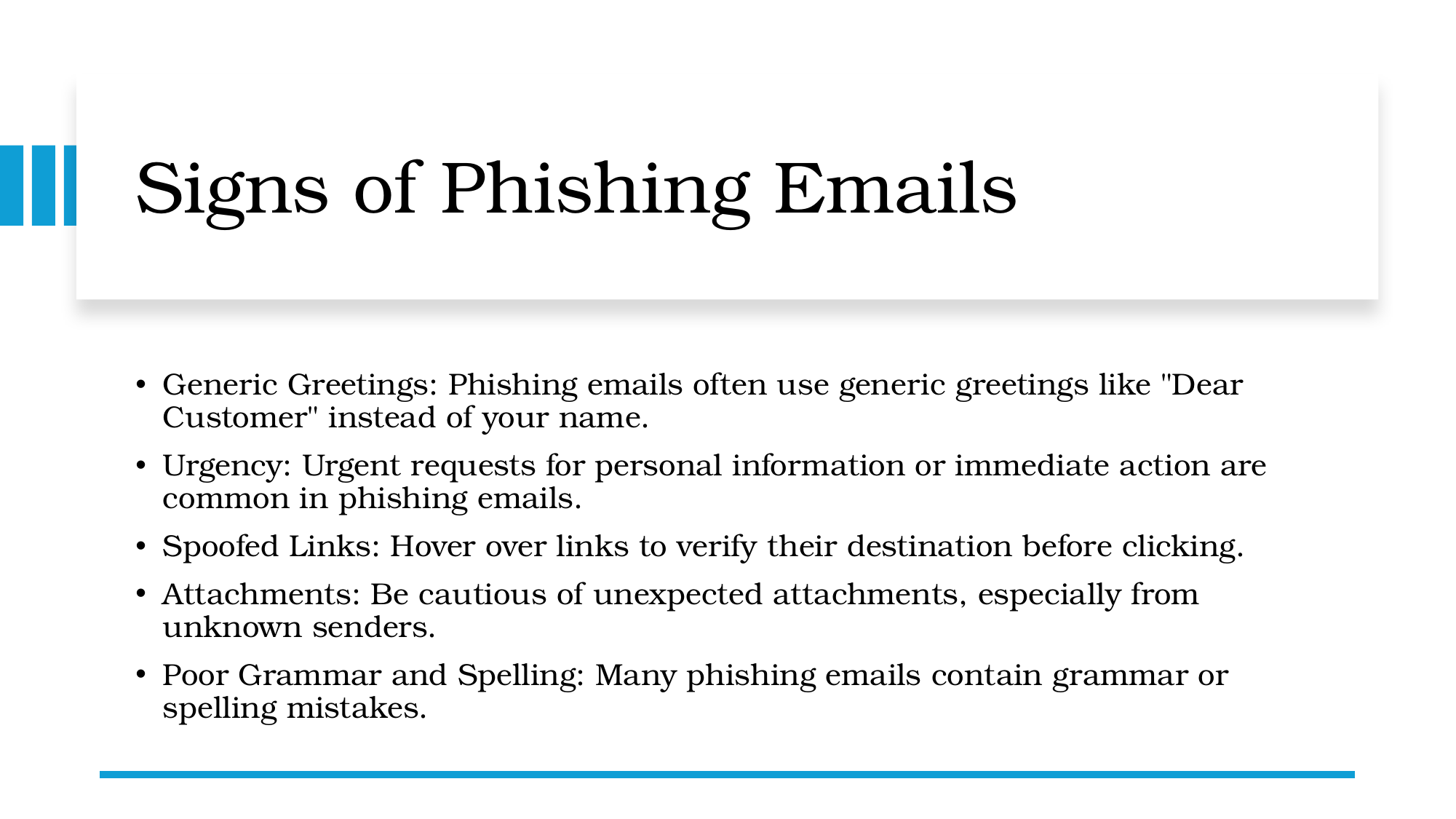

# Signs of Phishing Emails

Generic Greetings: Phishing emails often use generic greetings like "Dear Customer" instead of your name.
Urgency: Urgent requests for personal information or immediate action are common in phishing emails.
Spoofed Links: Hover over links to verify their destination before clicking.
Attachments: Be cautious of unexpected attachments, especially from unknown senders.
Poor Grammar and Spelling: Many phishing emails contain grammar or spelling mistakes.